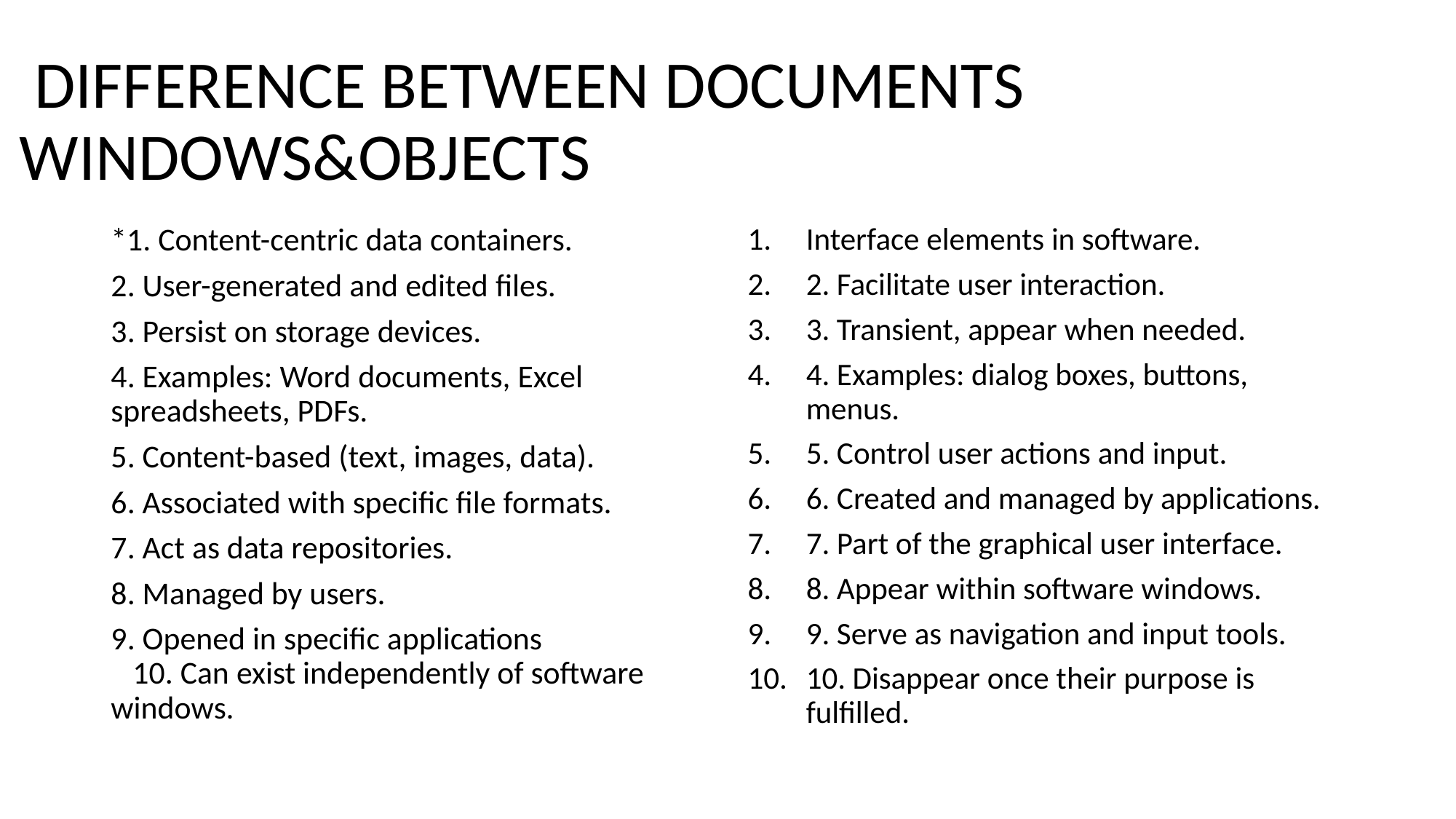

# DIFFERENCE BETWEEN DOCUMENTS WINDOWS&OBJECTS
*1. Content-centric data containers.
2. User-generated and edited files.
3. Persist on storage devices.
4. Examples: Word documents, Excel spreadsheets, PDFs.
5. Content-based (text, images, data).
6. Associated with specific file formats.
7. Act as data repositories.
8. Managed by users.
9. Opened in specific applications                          10. Can exist independently of software windows.
Interface elements in software.
2. Facilitate user interaction.
3. Transient, appear when needed.
4. Examples: dialog boxes, buttons, menus.
5. Control user actions and input.
6. Created and managed by applications.
7. Part of the graphical user interface.
8. Appear within software windows.
9. Serve as navigation and input tools.
10. Disappear once their purpose is fulfilled.